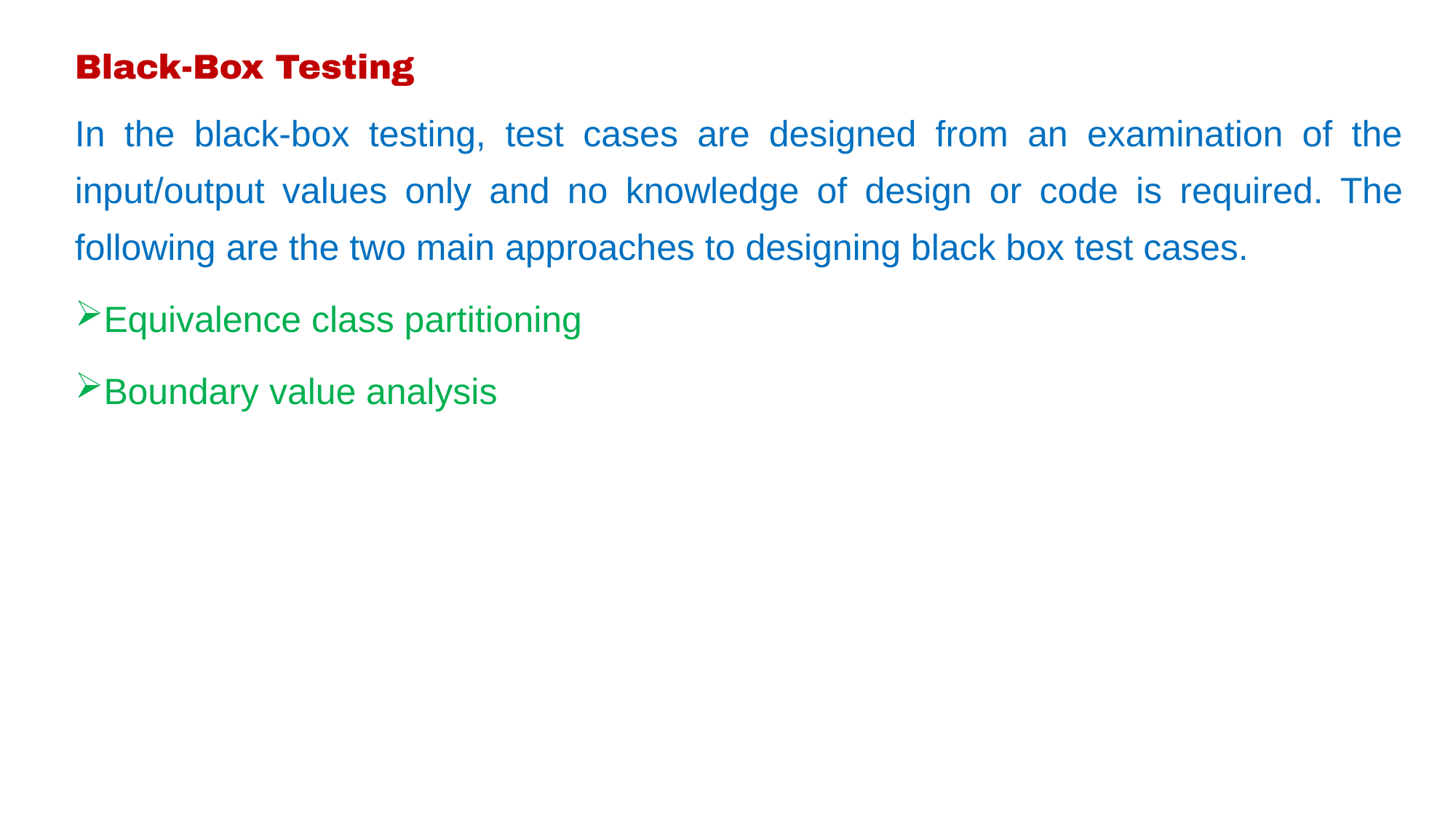

# Black-Box Testing
In the black-box testing, test cases are designed from an examination of the input/output values only and no knowledge of design or code is required. The following are the two main approaches to designing black box test cases.
Equivalence class partitioning
Boundary value analysis